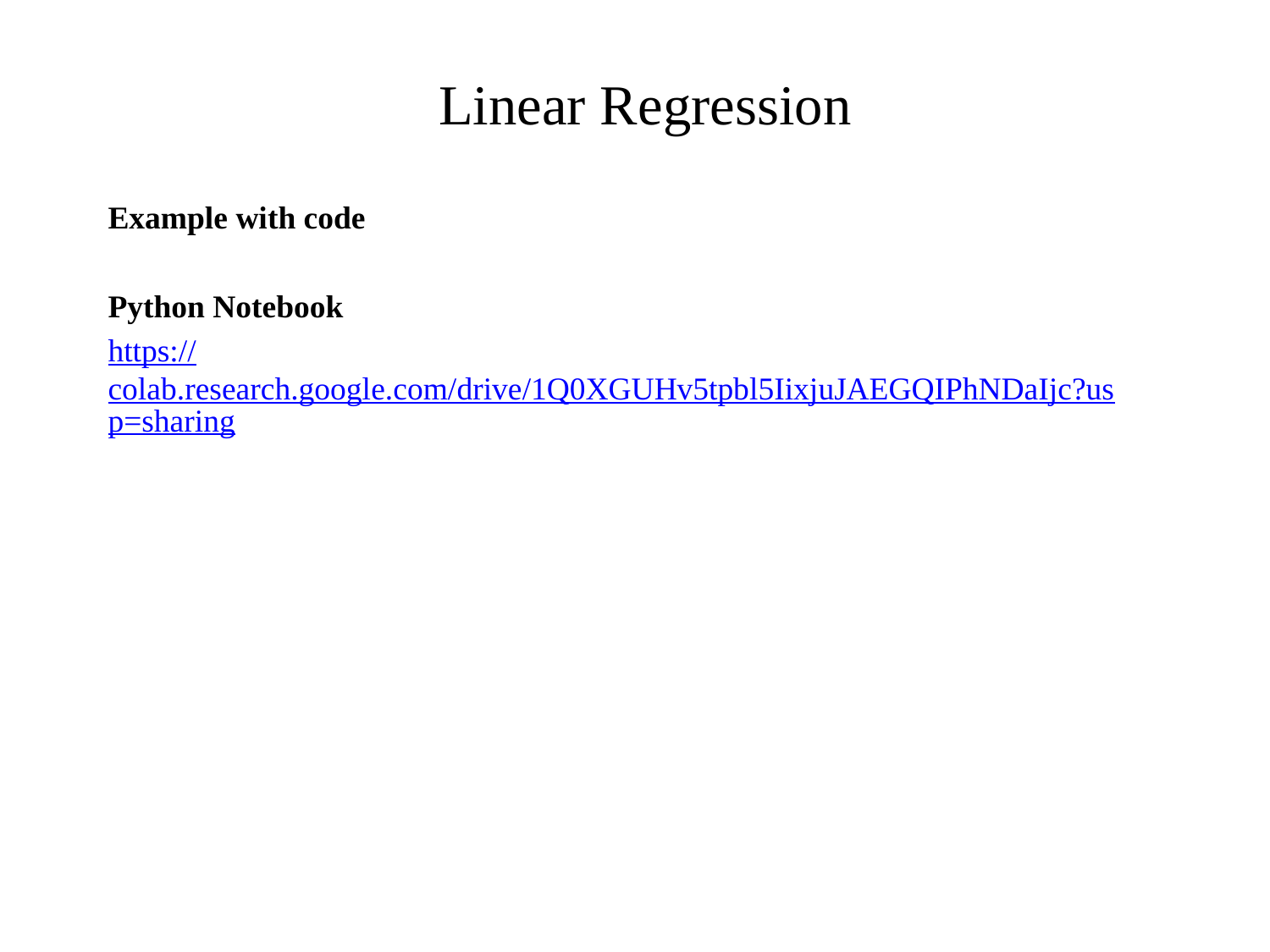

# Linear Regression
Example with code

Python Notebook
https://colab.research.google.com/drive/1Q0XGUHv5tpbl5IixjuJAEGQIPhNDaIjc?usp=sharing